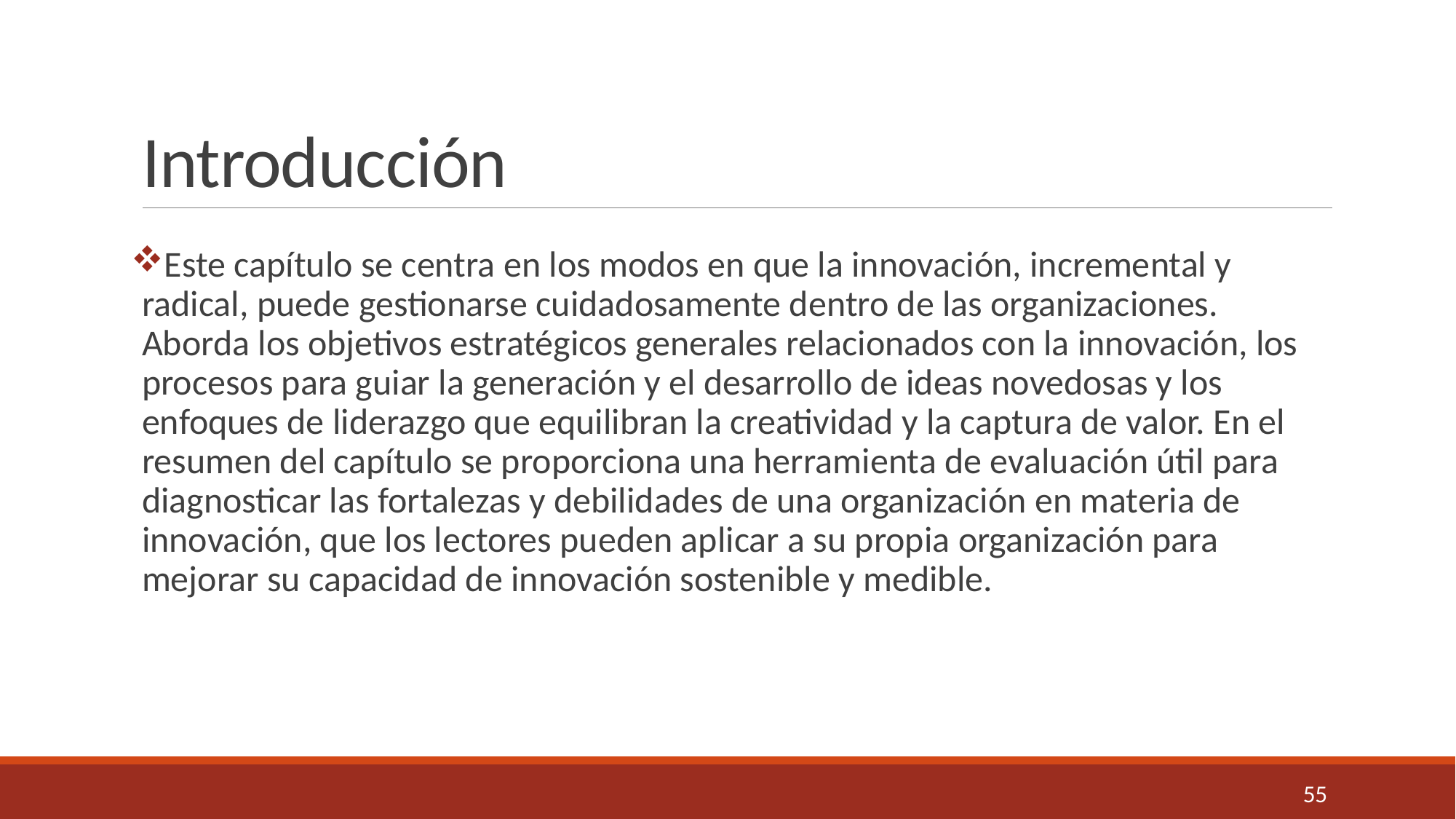

# Introducción
Este capítulo se centra en los modos en que la innovación, incremental y radical, puede gestionarse cuidadosamente dentro de las organizaciones. Aborda los objetivos estratégicos generales relacionados con la innovación, los procesos para guiar la generación y el desarrollo de ideas novedosas y los enfoques de liderazgo que equilibran la creatividad y la captura de valor. En el resumen del capítulo se proporciona una herramienta de evaluación útil para diagnosticar las fortalezas y debilidades de una organización en materia de innovación, que los lectores pueden aplicar a su propia organización para mejorar su capacidad de innovación sostenible y medible.
55